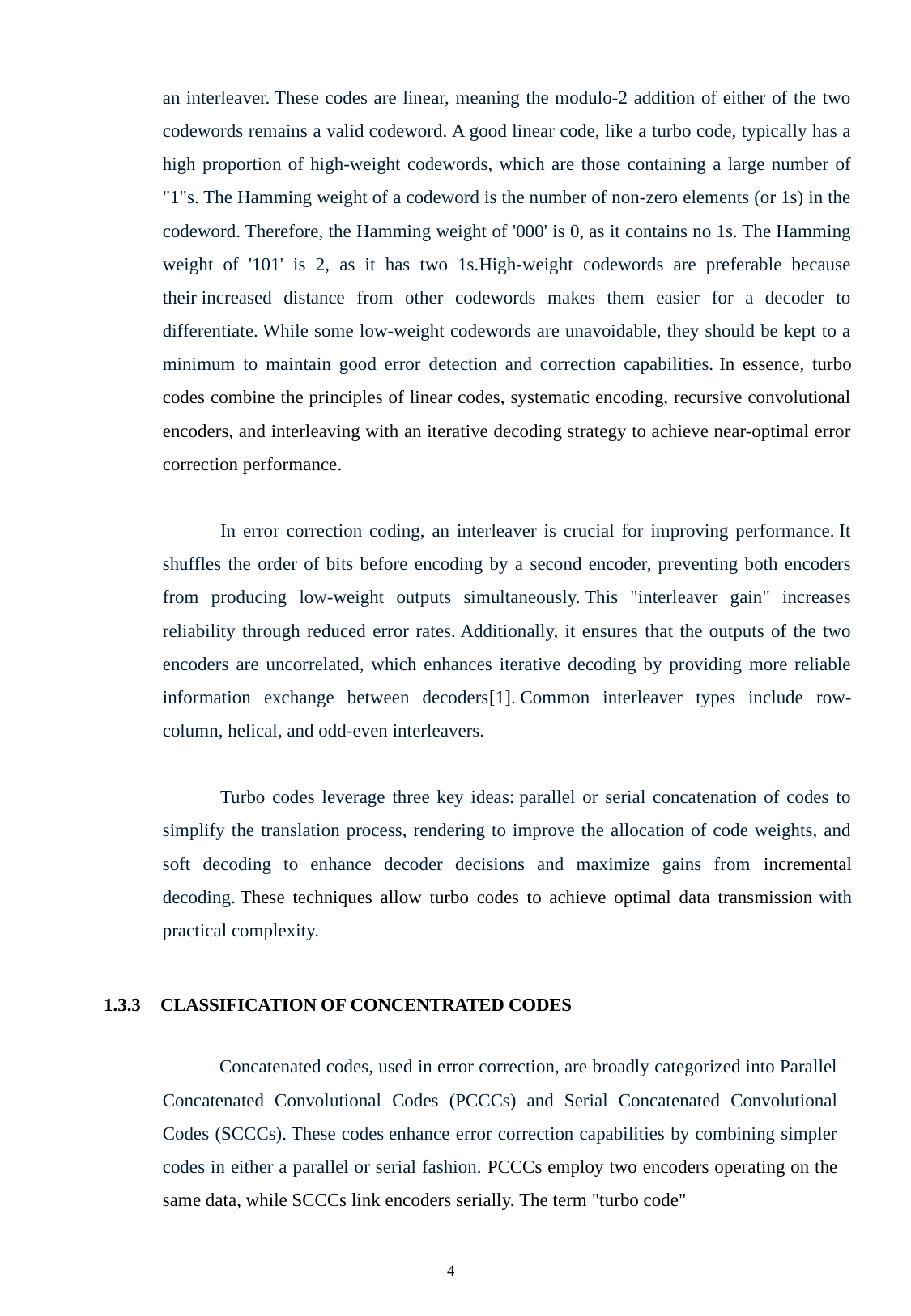

an interleaver. These codes are linear, meaning the modulo-2 addition of either of the two codewords remains a valid codeword. A good linear code, like a turbo code, typically has a high proportion of high-weight codewords, which are those containing a large number of "1"s. The Hamming weight of a codeword is the number of non-zero elements (or 1s) in the codeword. Therefore, the Hamming weight of '000' is 0, as it contains no 1s. The Hamming weight of '101' is 2, as it has two 1s.High-weight codewords are preferable because their increased distance from other codewords makes them easier for a decoder to differentiate. While some low-weight codewords are unavoidable, they should be kept to a minimum to maintain good error detection and correction capabilities. In essence, turbo codes combine the principles of linear codes, systematic encoding, recursive convolutional encoders, and interleaving with an iterative decoding strategy to achieve near-optimal error correction performance.

        In error correction coding, an interleaver is crucial for improving performance. It shuffles the order of bits before encoding by a second encoder, preventing both encoders from producing low-weight outputs simultaneously. This "interleaver gain" increases reliability through reduced error rates. Additionally, it ensures that the outputs of the two encoders are uncorrelated, which enhances iterative decoding by providing more reliable information exchange between decoders[1]. Common interleaver types include row-column, helical, and odd-even interleavers.

        Turbo codes leverage three key ideas: parallel or serial concatenation of codes to simplify the translation process, rendering to improve the allocation of code weights, and soft decoding to enhance decoder decisions and maximize gains from incremental decoding. These techniques allow turbo codes to achieve optimal data transmission with practical complexity.
1.3.3    CLASSIFICATION OF CONCENTRATED CODES
           Concatenated codes, used in error correction, are broadly categorized into Parallel Concatenated Convolutional Codes (PCCCs) and Serial Concatenated Convolutional Codes (SCCCs). These codes enhance error correction capabilities by combining simpler codes in either a parallel or serial fashion. PCCCs employ two encoders operating on the same data, while SCCCs link encoders serially. The term "turbo code"
4